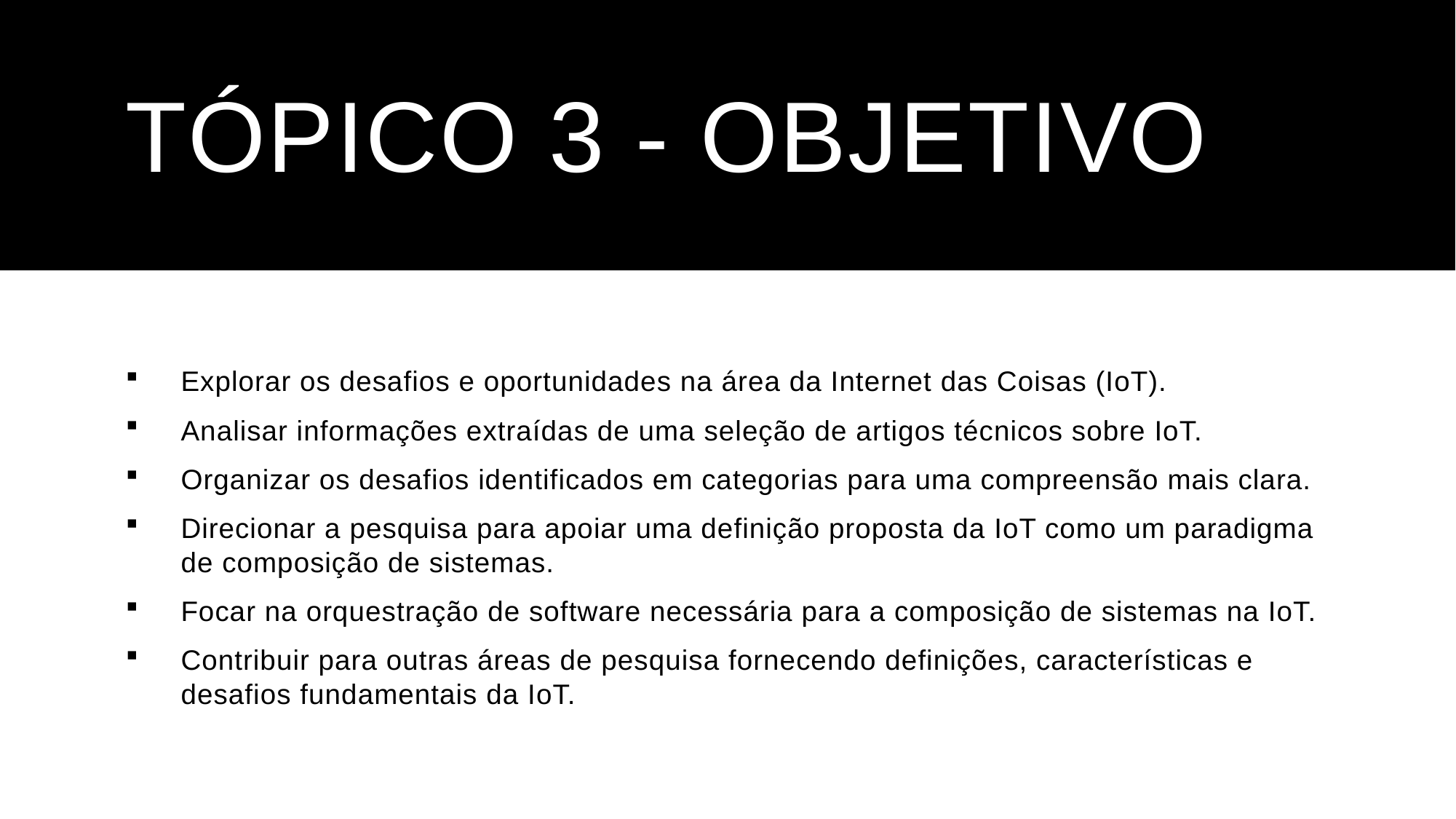

# Tópico 3 - Objetivo

Explorar os desafios e oportunidades na área da Internet das Coisas (IoT).
Analisar informações extraídas de uma seleção de artigos técnicos sobre IoT.
Organizar os desafios identificados em categorias para uma compreensão mais clara.
Direcionar a pesquisa para apoiar uma definição proposta da IoT como um paradigma de composição de sistemas.
Focar na orquestração de software necessária para a composição de sistemas na IoT.
Contribuir para outras áreas de pesquisa fornecendo definições, características e desafios fundamentais da IoT.